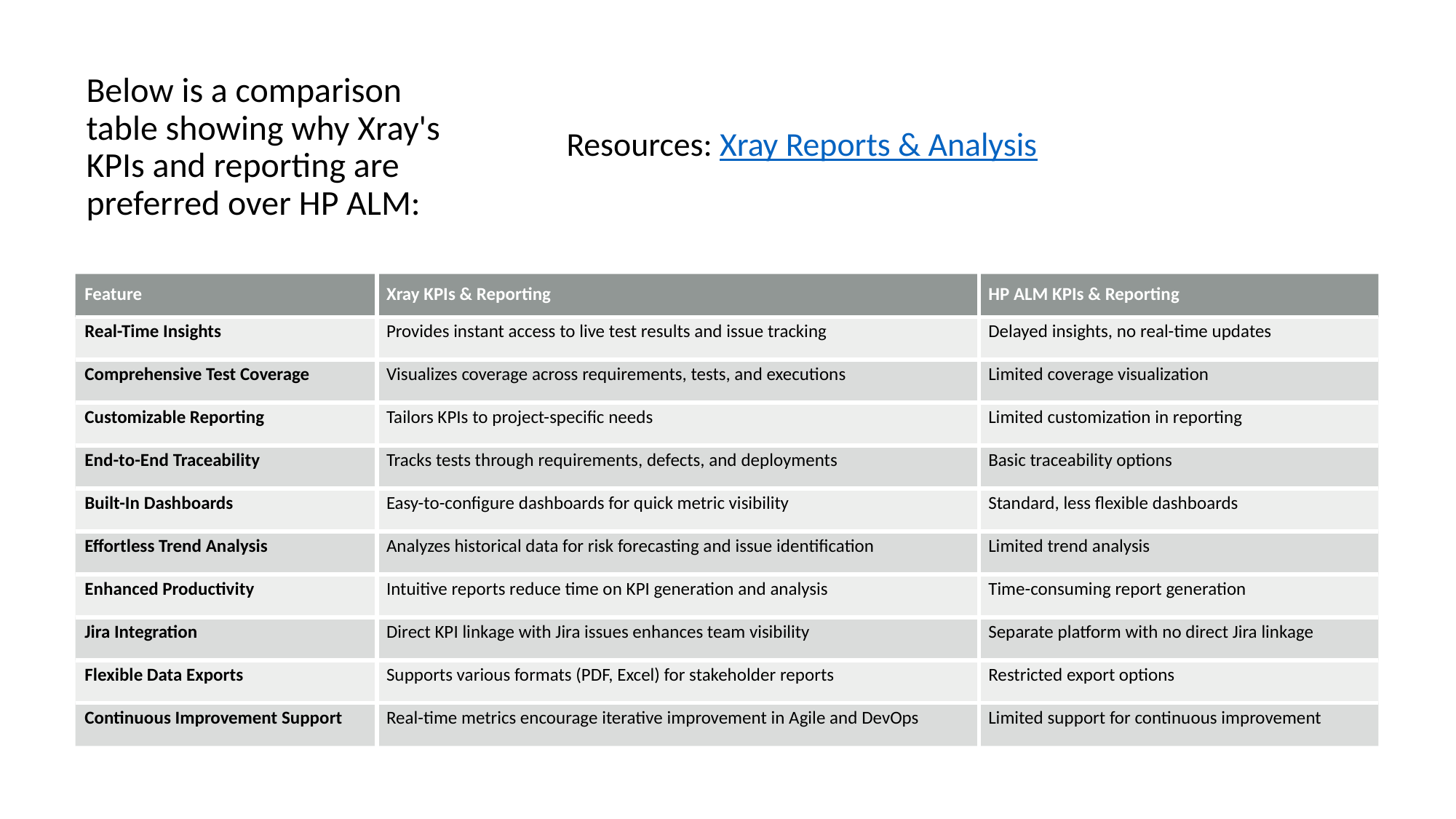

# Below is a comparison table showing why Xray's KPIs and reporting are preferred over HP ALM:
Resources: Xray Reports & Analysis

| Feature | Xray KPIs & Reporting | HP ALM KPIs & Reporting |
| --- | --- | --- |
| Real-Time Insights | Provides instant access to live test results and issue tracking | Delayed insights, no real-time updates |
| Comprehensive Test Coverage | Visualizes coverage across requirements, tests, and executions | Limited coverage visualization |
| Customizable Reporting | Tailors KPIs to project-specific needs | Limited customization in reporting |
| End-to-End Traceability | Tracks tests through requirements, defects, and deployments | Basic traceability options |
| Built-In Dashboards | Easy-to-configure dashboards for quick metric visibility | Standard, less flexible dashboards |
| Effortless Trend Analysis | Analyzes historical data for risk forecasting and issue identification | Limited trend analysis |
| Enhanced Productivity | Intuitive reports reduce time on KPI generation and analysis | Time-consuming report generation |
| Jira Integration | Direct KPI linkage with Jira issues enhances team visibility | Separate platform with no direct Jira linkage |
| Flexible Data Exports | Supports various formats (PDF, Excel) for stakeholder reports | Restricted export options |
| Continuous Improvement Support | Real-time metrics encourage iterative improvement in Agile and DevOps | Limited support for continuous improvement |